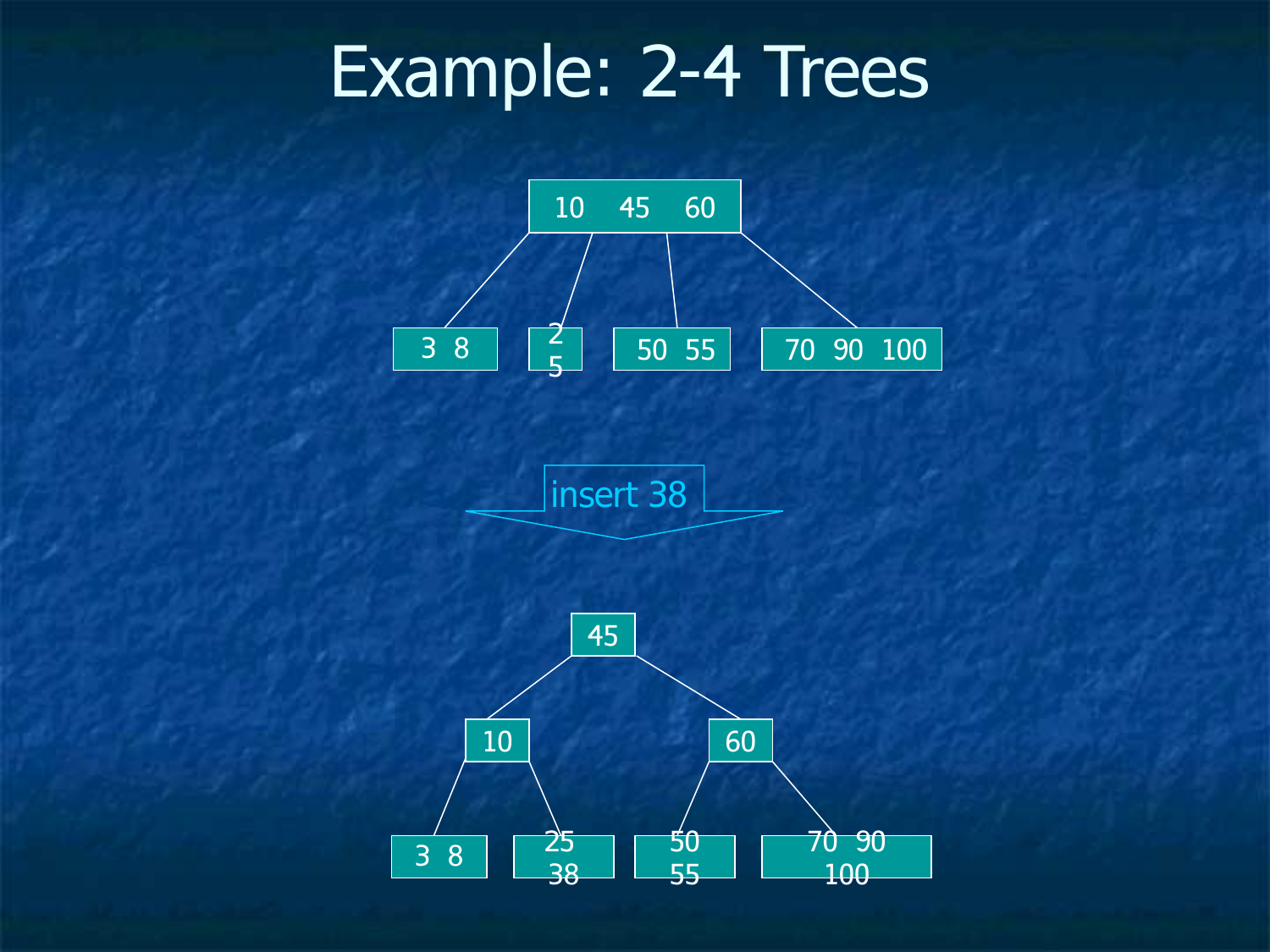

# Example: 2-4 Trees
10    45    60
3  8
25
 50  55
 70  90  100

insert 38

45
10
60
3  8
25  38
 50  55
 70  90  100